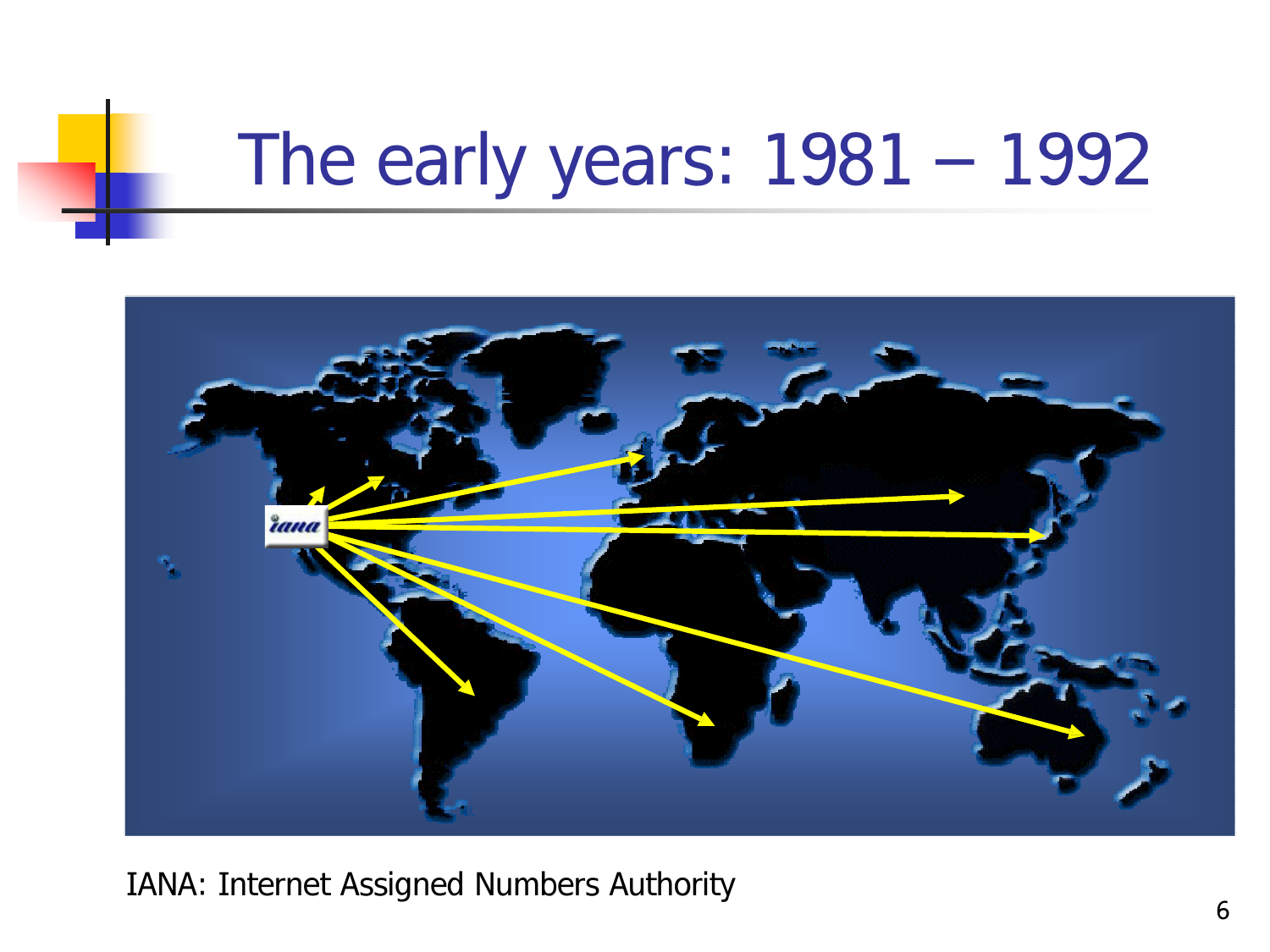

# The early years: 1981 – 1992

IANA: Internet Assigned Numbers Authority
6